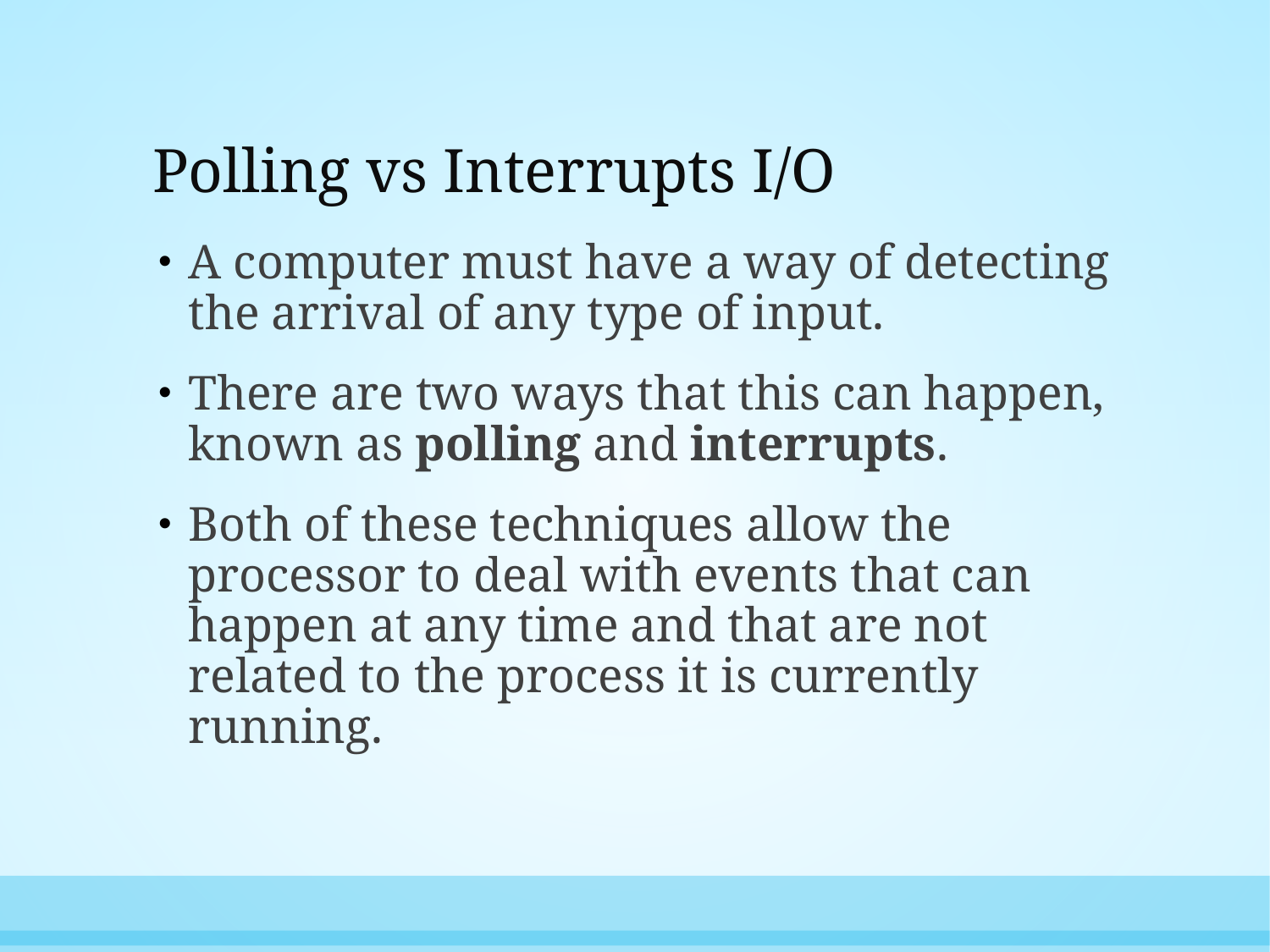

# Polling vs Interrupts I/O
A computer must have a way of detecting the arrival of any type of input.
There are two ways that this can happen, known as polling and interrupts.
Both of these techniques allow the processor to deal with events that can happen at any time and that are not related to the process it is currently running.